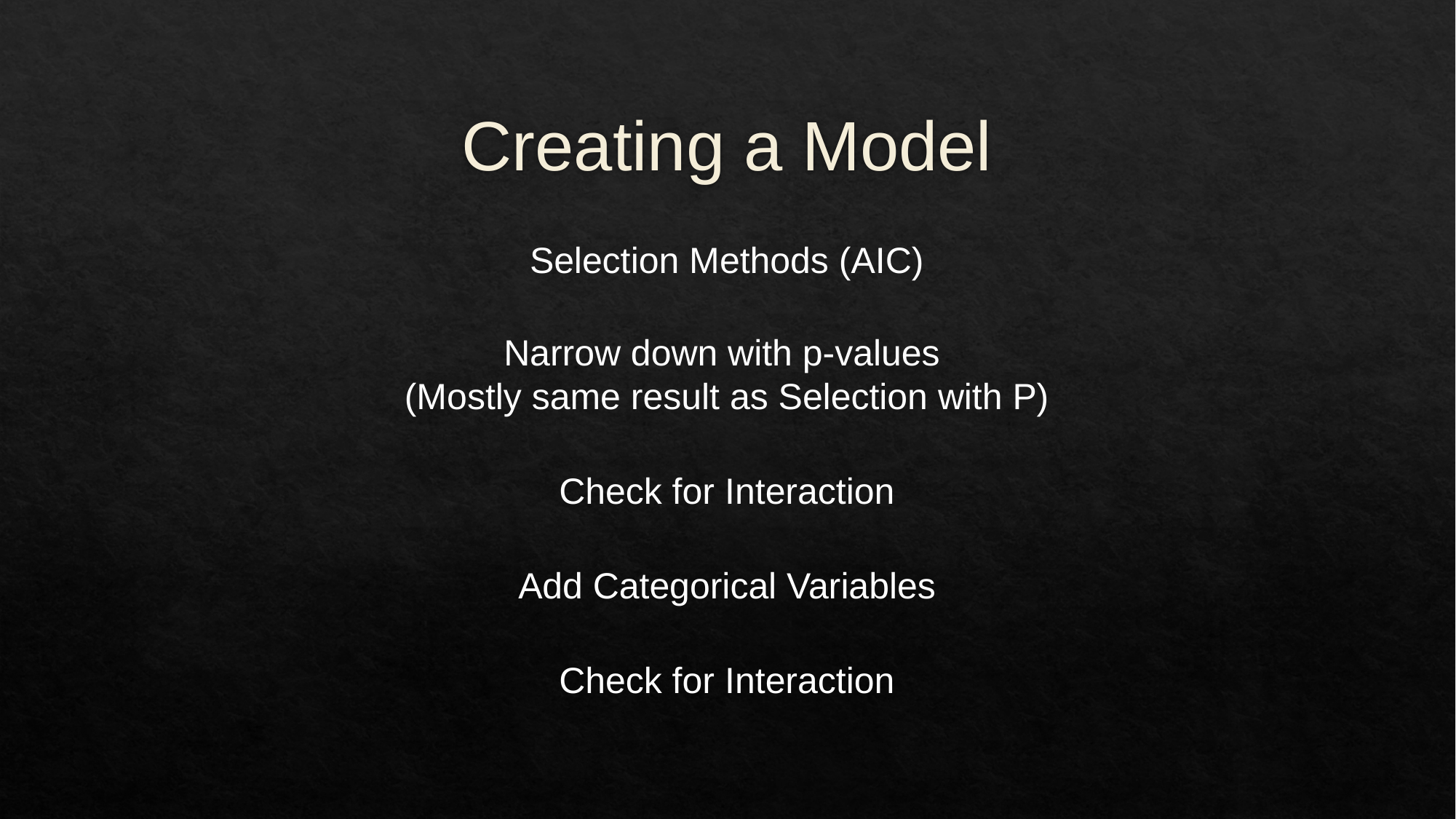

# Creating a Model
Selection Methods (AIC)
Narrow down with p-values
(Mostly same result as Selection with P)
Check for Interaction
Add Categorical Variables
Check for Interaction